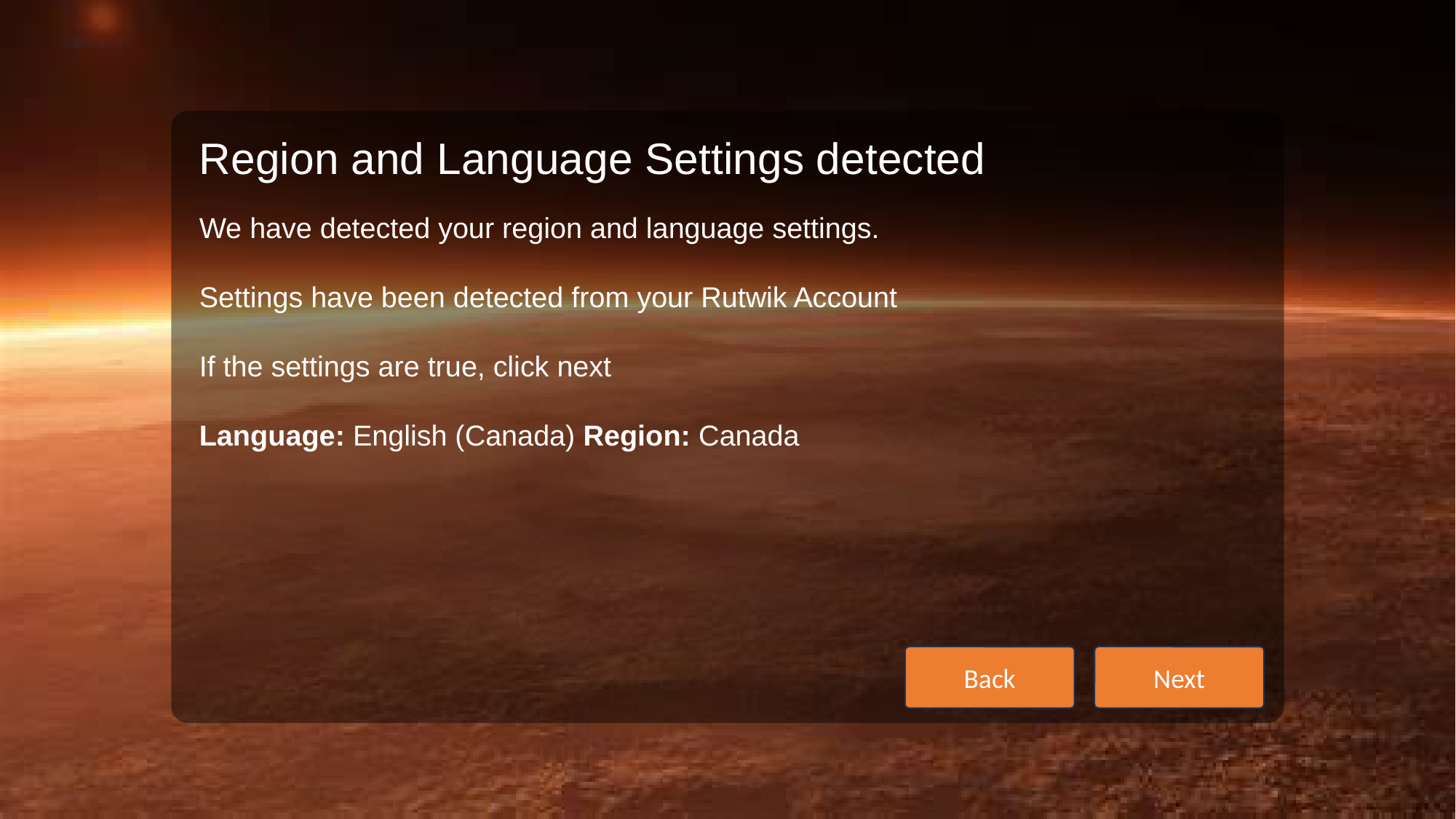

Region and Language Settings detected
We have detected your region and language settings.
Settings have been detected from your Rutwik Account
If the settings are true, click next
Language: English (Canada) Region: Canada
Back
Next